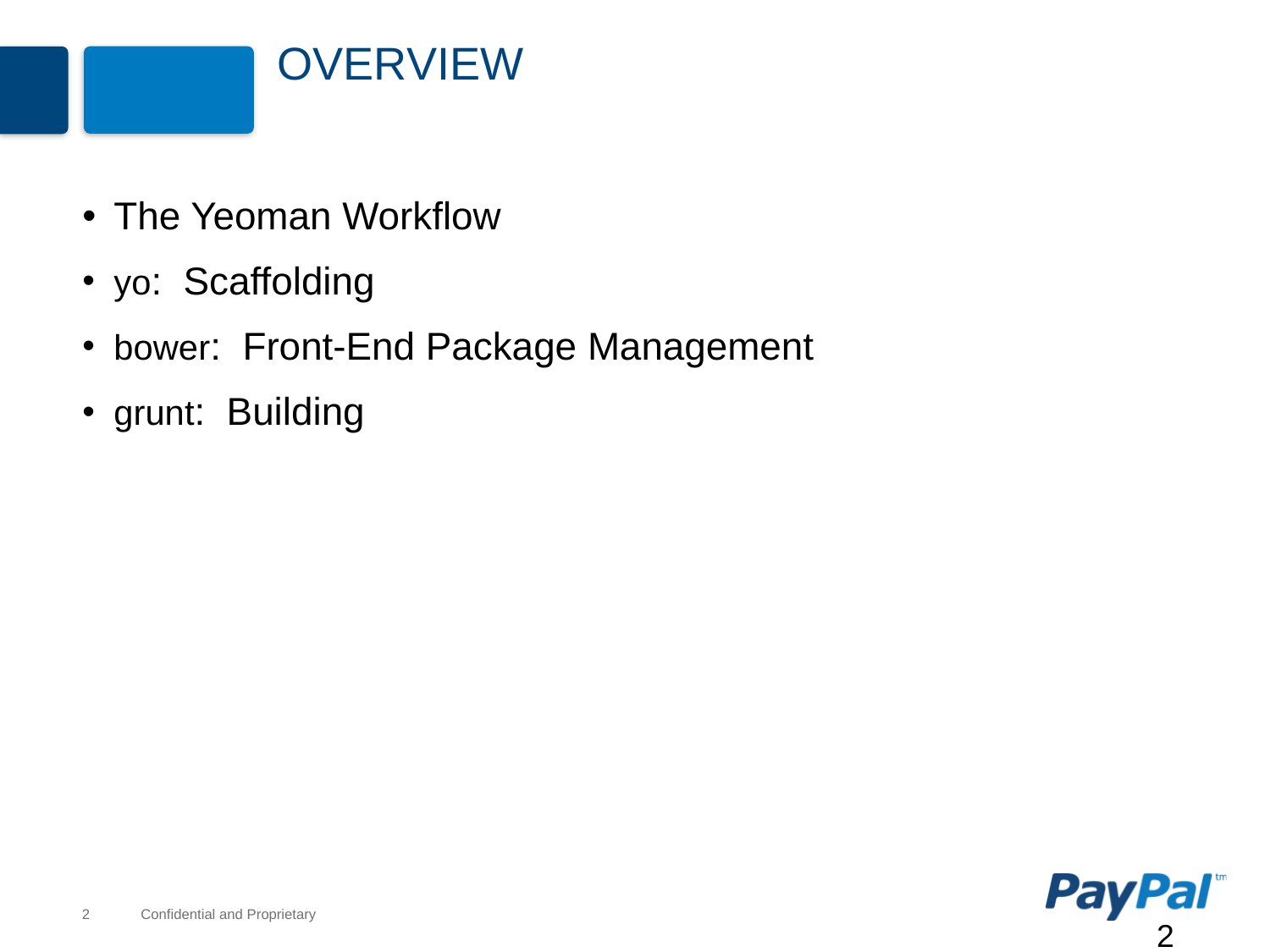

# Overview
The Yeoman Workflow
yo:  Scaffolding
bower:  Front-End Package Management
grunt:  Building
2